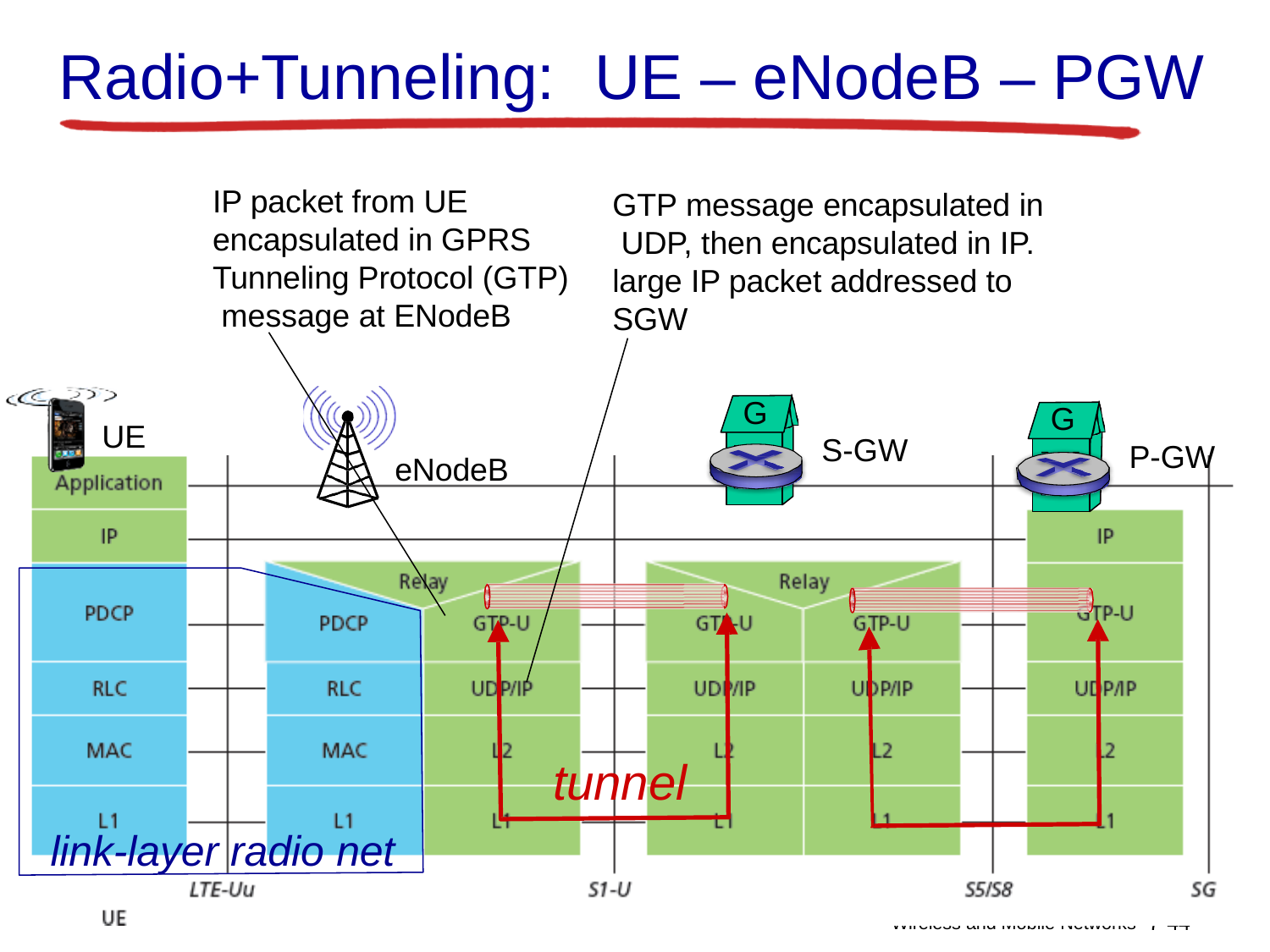

# Radio+Tunneling:	UE – eNodeB – PGW

IP packet from UE  encapsulated in GPRS  Tunneling Protocol (GTP)  message at ENodeB
GTP message encapsulated in  UDP, then encapsulated in IP.  large IP packet addressed to  SGW

G

G

UE

S-GW

P-GW

eNodeB

tunnel
link-layer radio net

Wireless and Mobile Networks 7-44